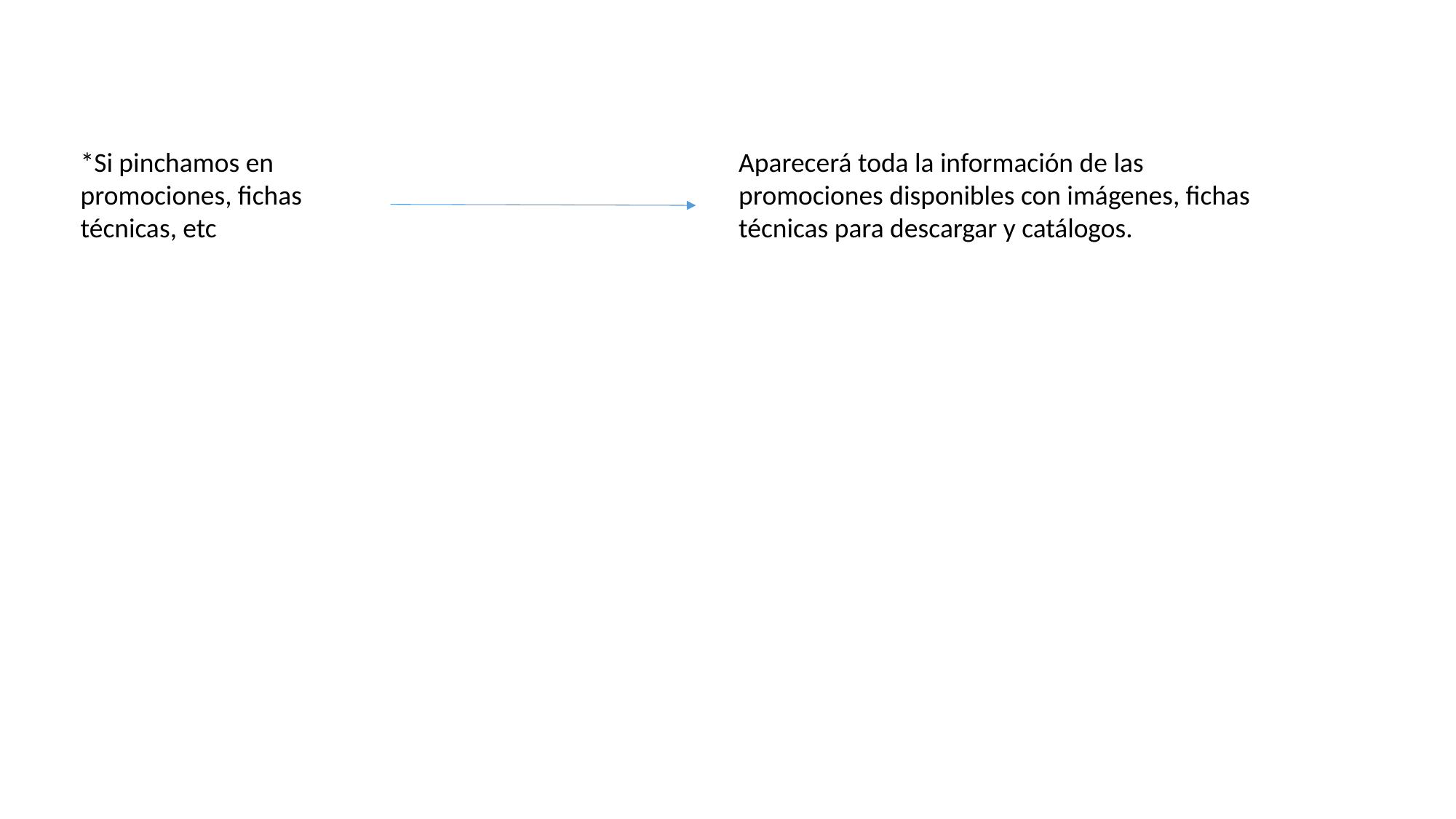

*Si pinchamos en promociones, fichas técnicas, etc
Aparecerá toda la información de las promociones disponibles con imágenes, fichas técnicas para descargar y catálogos.